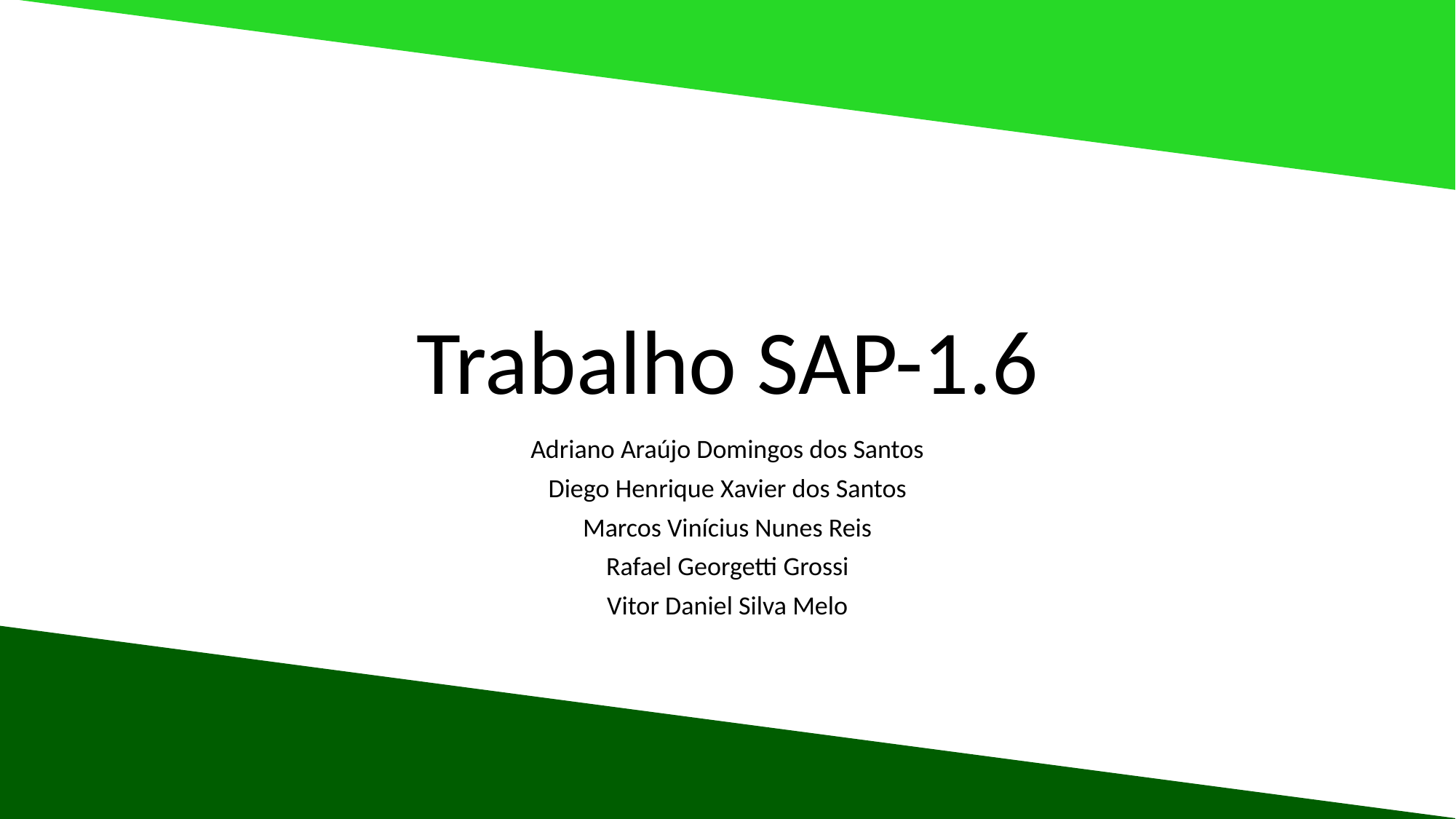

# Trabalho SAP-1.6
Adriano Araújo Domingos dos Santos
Diego Henrique Xavier dos Santos
Marcos Vinícius Nunes Reis
Rafael Georgetti Grossi
Vitor Daniel Silva Melo